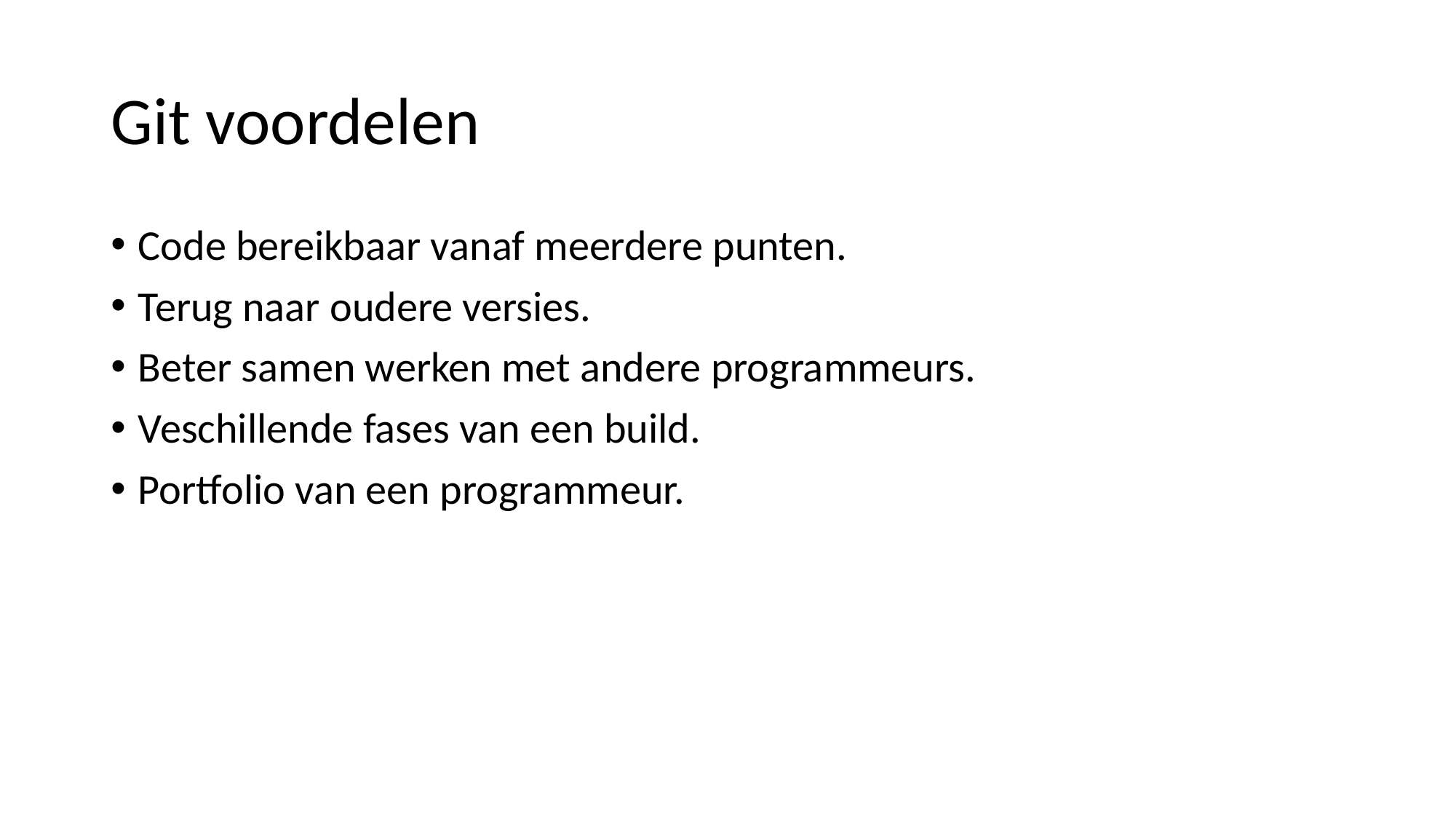

# Git voordelen
Code bereikbaar vanaf meerdere punten.
Terug naar oudere versies.
Beter samen werken met andere programmeurs.
Veschillende fases van een build.
Portfolio van een programmeur.